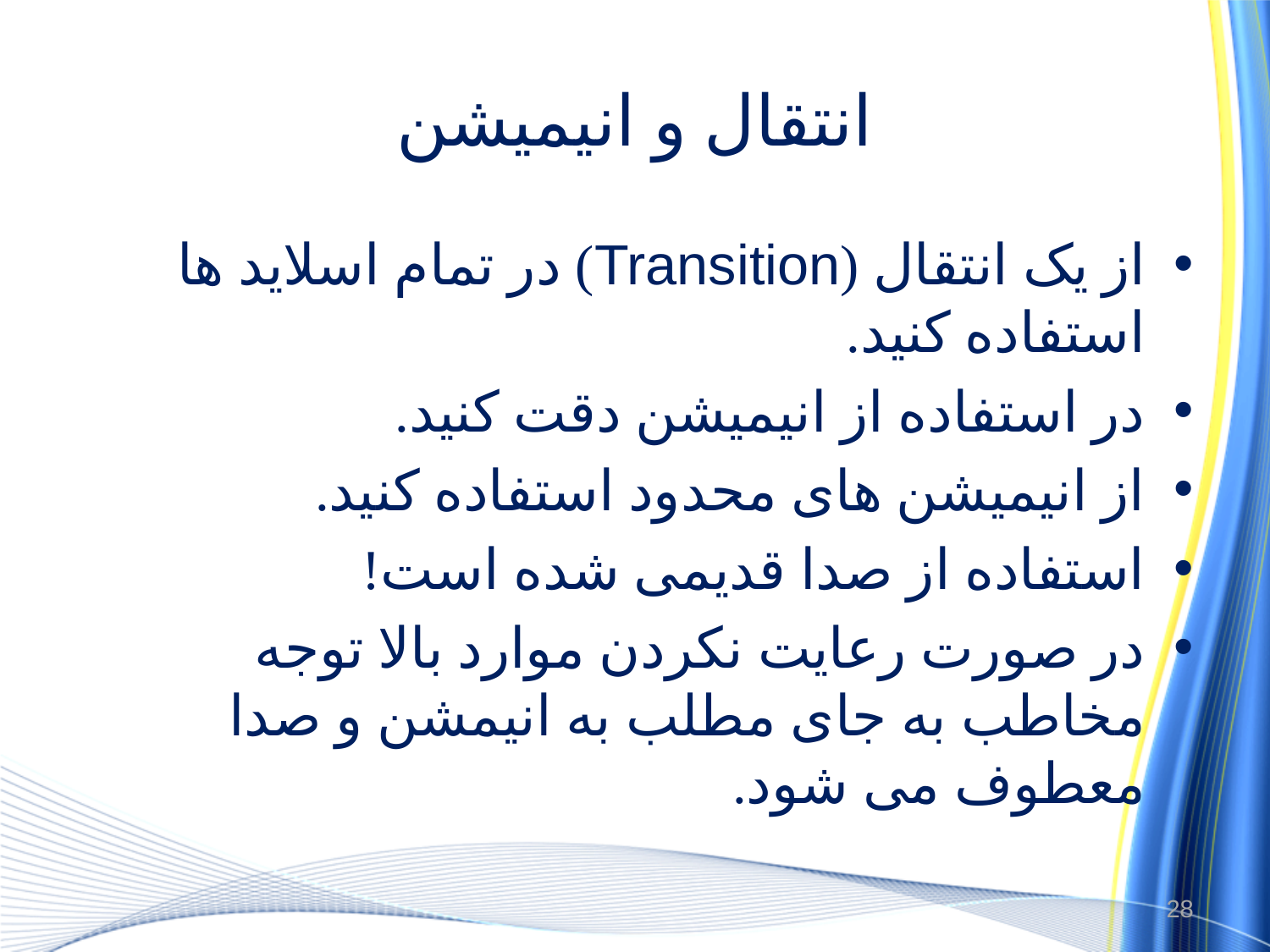

# انتقال و انیمیشن
از یک انتقال (Transition) در تمام اسلاید ها استفاده کنید.
در استفاده از انیمیشن دقت کنید.
از انیمیشن های محدود استفاده کنید.
استفاده از صدا قدیمی شده است!
در صورت رعایت نکردن موارد بالا توجه مخاطب به جای مطلب به انیمشن و صدا معطوف می شود.
28